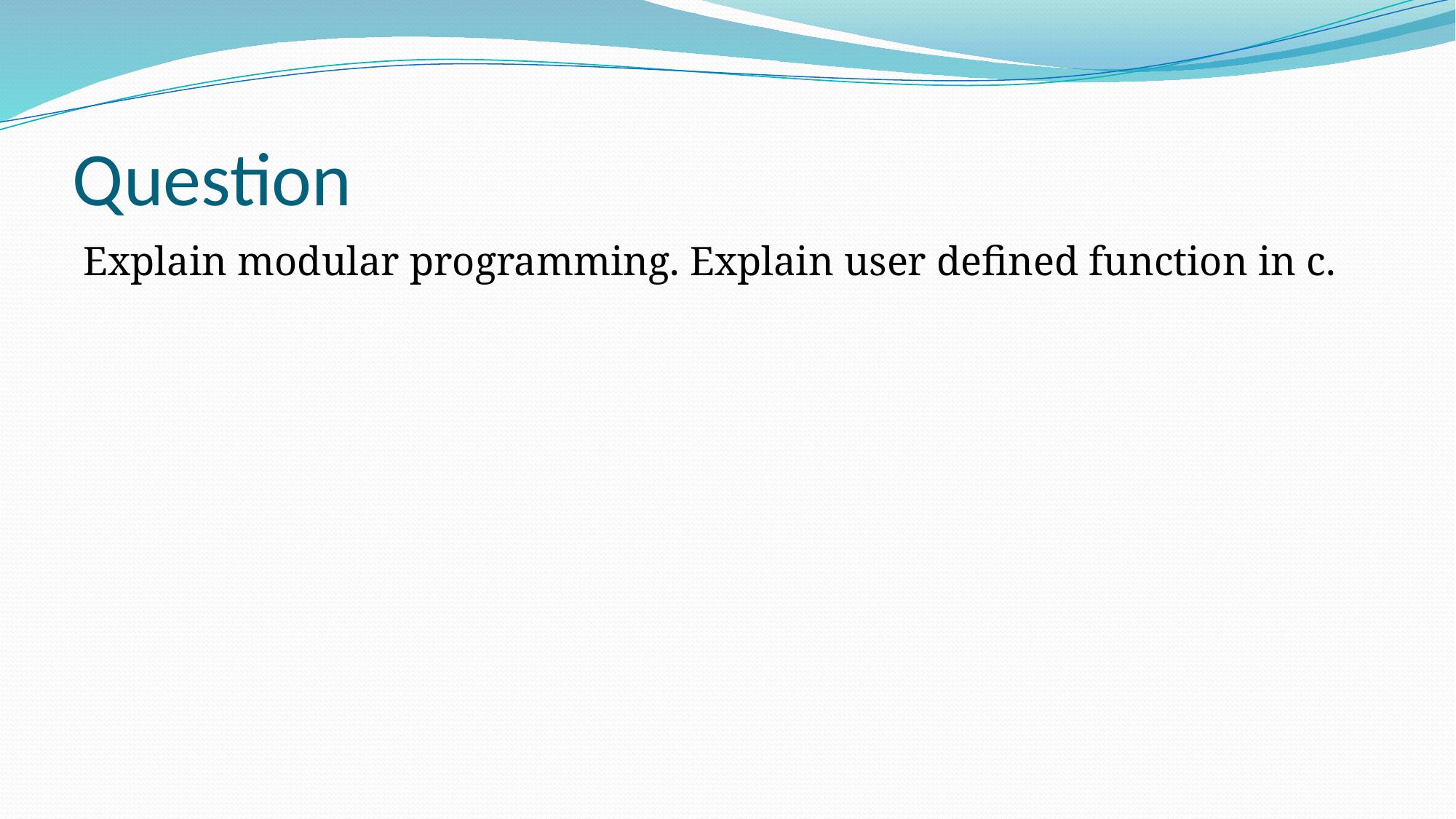

# Question
Explain modular programming. Explain user defined function in c.